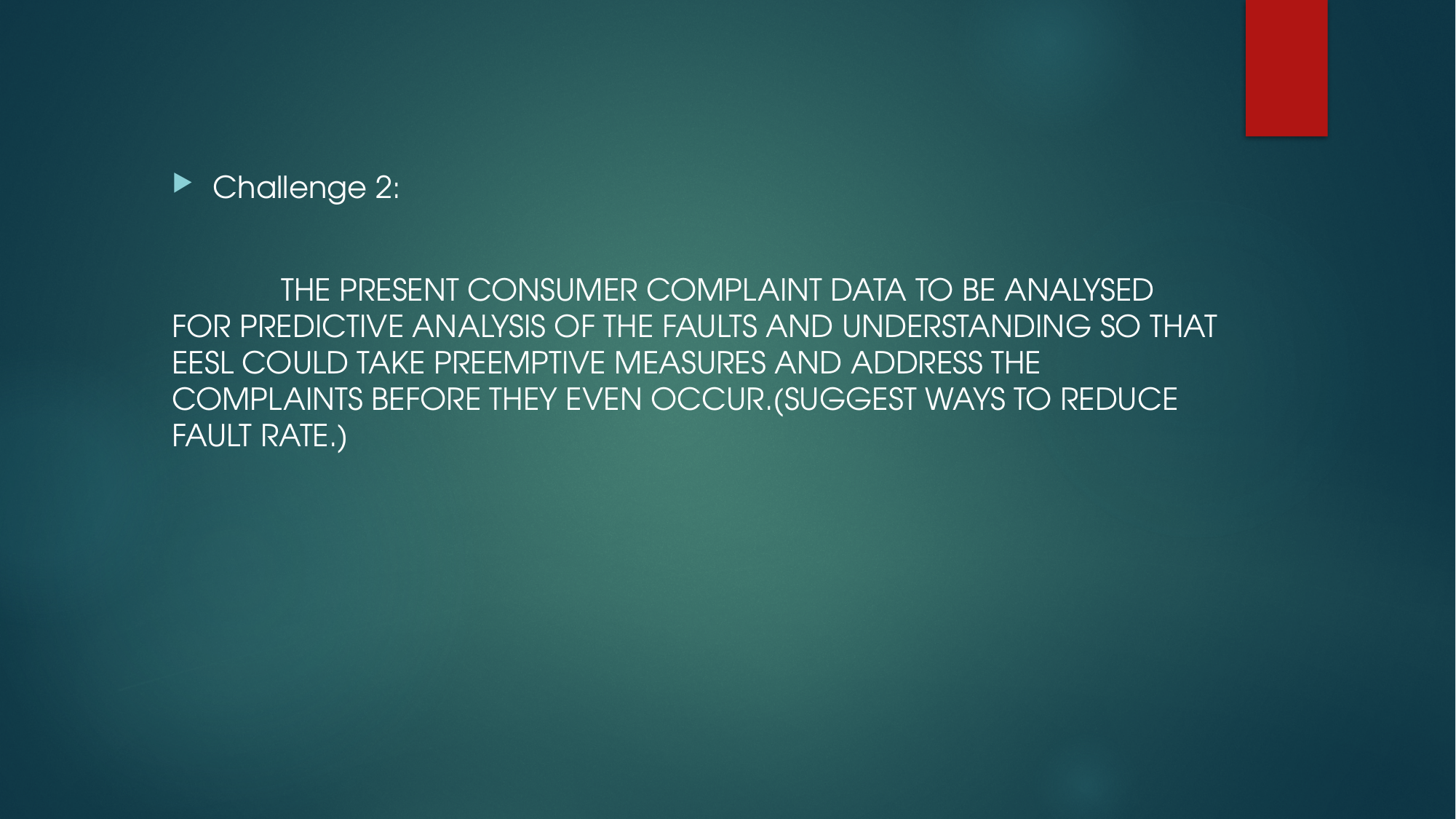

Challenge 2:

	THE PRESENT CONSUMER COMPLAINT DATA TO BE ANALYSED FOR PREDICTIVE ANALYSIS OF THE FAULTS AND UNDERSTANDING SO THAT EESL COULD TAKE PREEMPTIVE MEASURES AND ADDRESS THE COMPLAINTS BEFORE THEY EVEN OCCUR.(SUGGEST WAYS TO REDUCE FAULT RATE.)